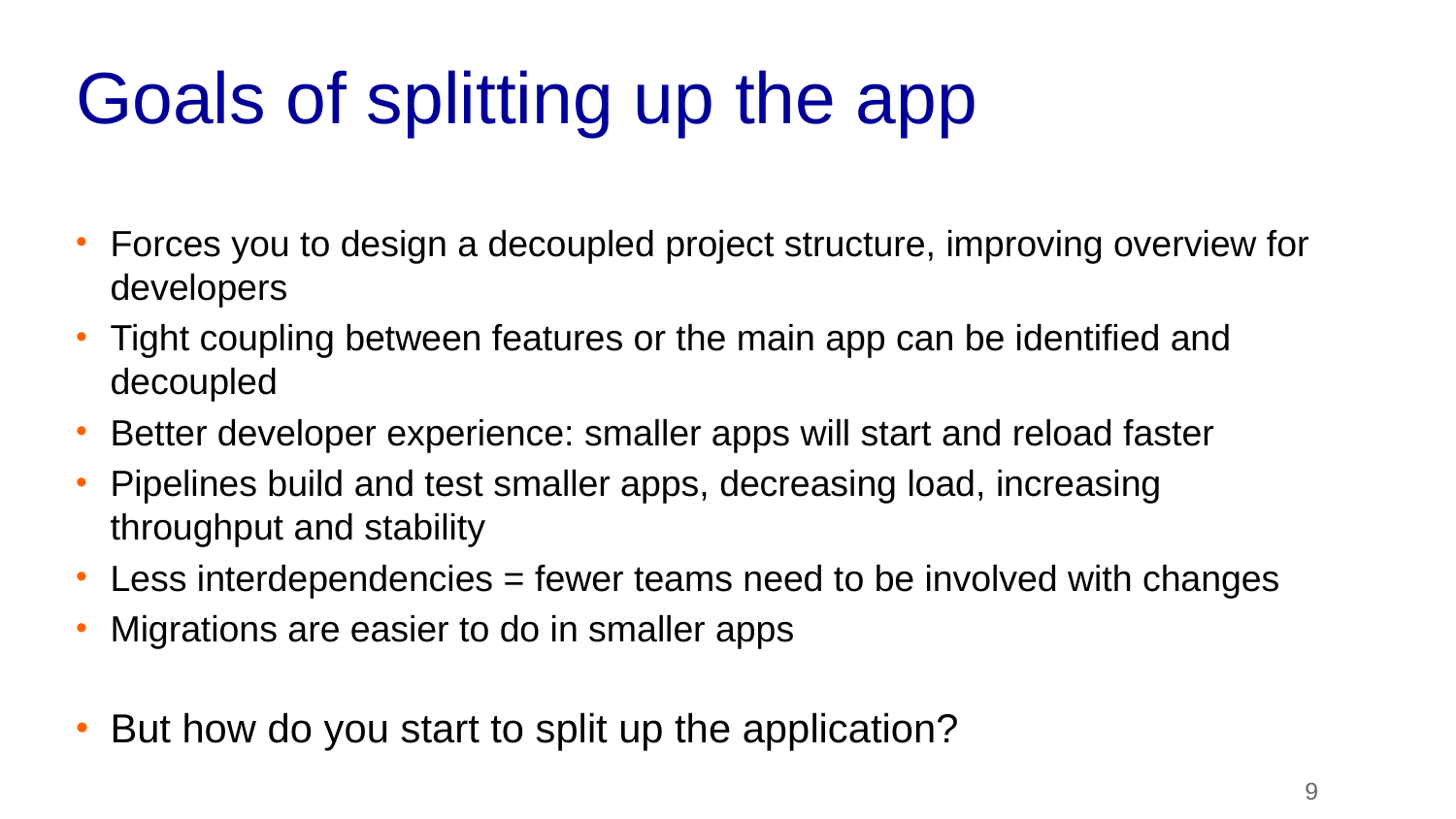

# Goals of splitting up the app
Forces you to design a decoupled project structure, improving overview for developers
Tight coupling between features or the main app can be identified and decoupled
Better developer experience: smaller apps will start and reload faster
Pipelines build and test smaller apps, decreasing load, increasing throughput and stability
Less interdependencies = fewer teams need to be involved with changes
Migrations are easier to do in smaller apps

But how do you start to split up the application?

9